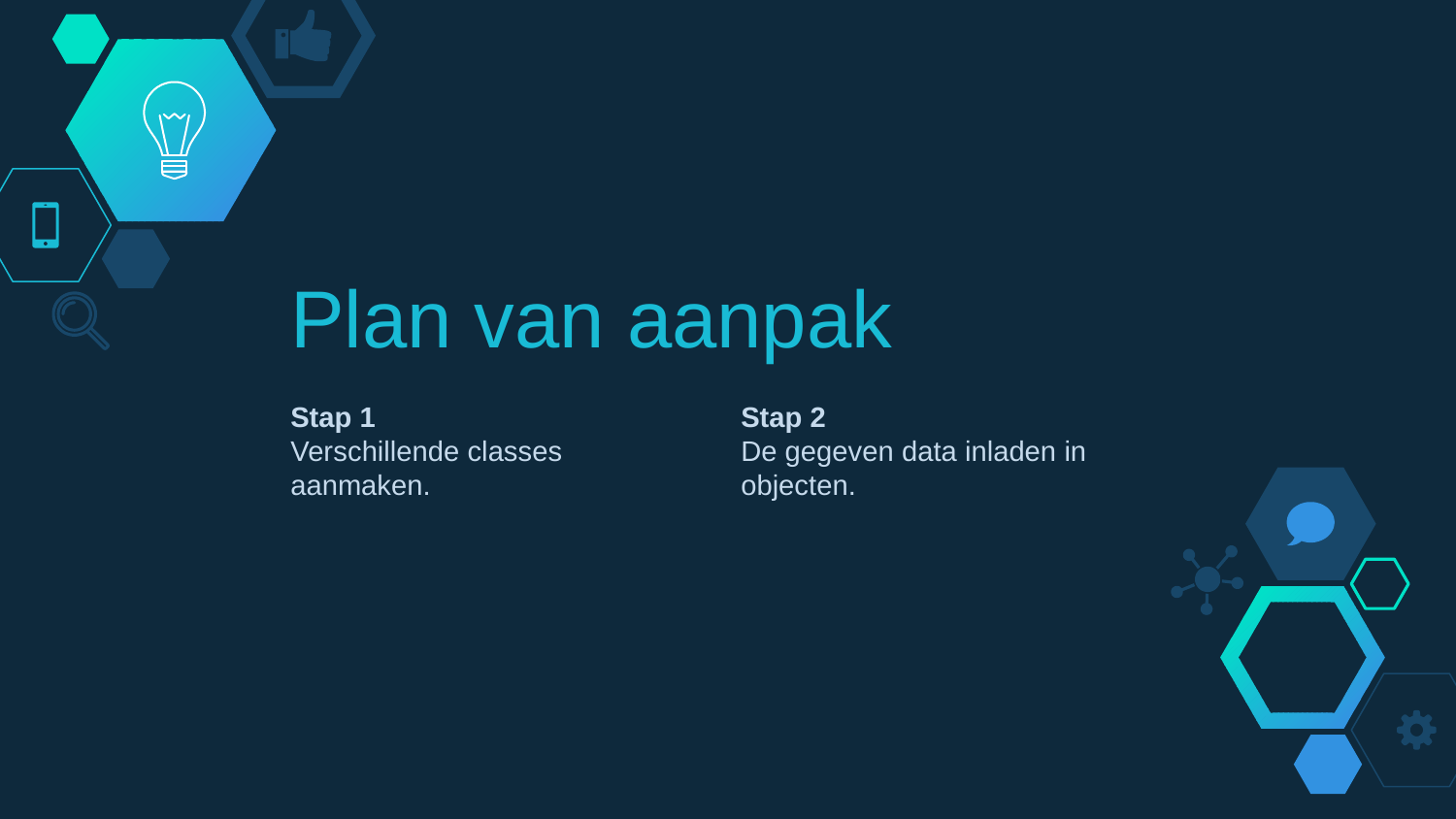

# Plan van aanpak
Stap 1
Verschillende classes aanmaken.
Stap 2
De gegeven data inladen in objecten.